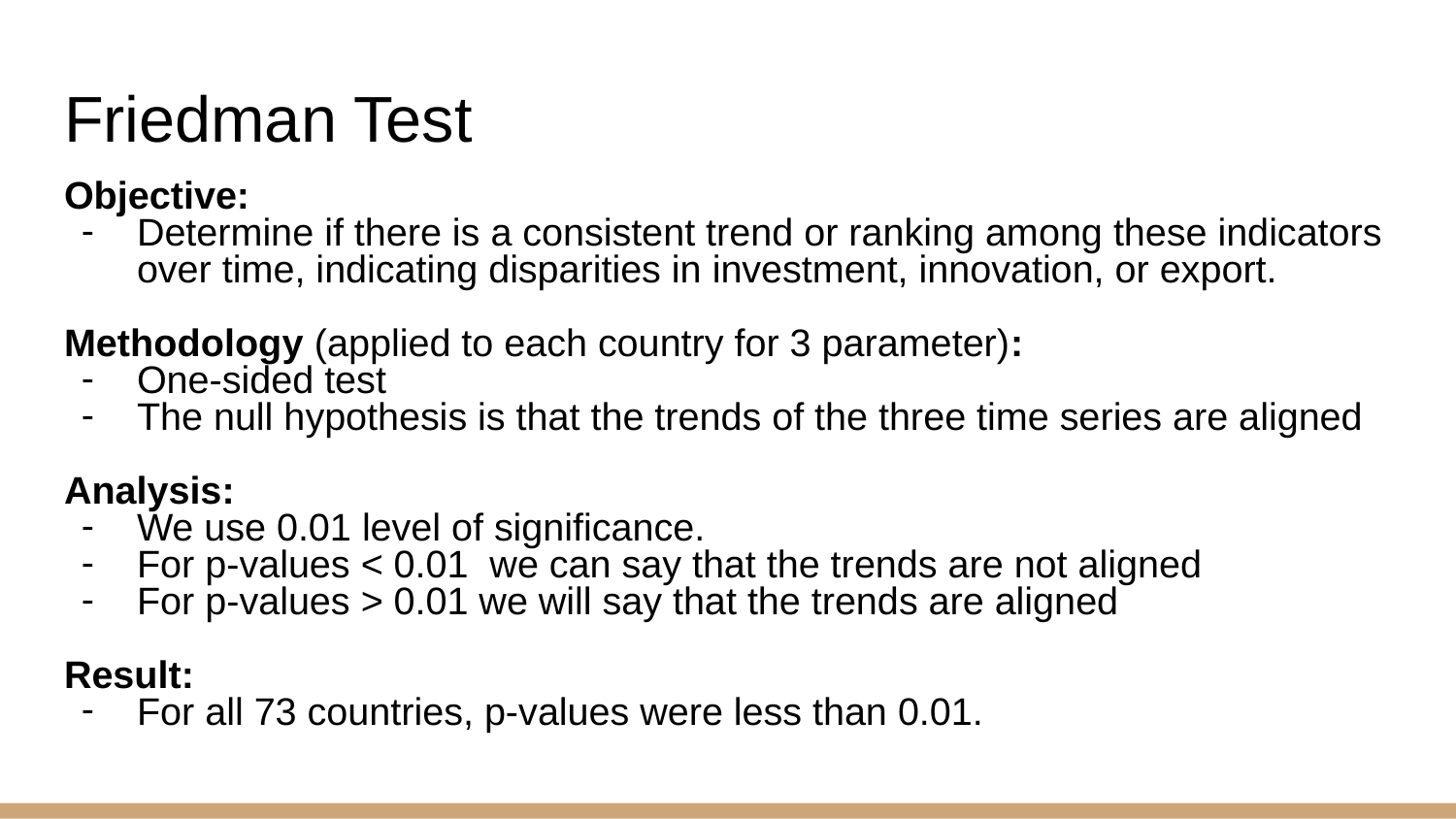

# Friedman Test
Objective:
Determine if there is a consistent trend or ranking among these indicators over time, indicating disparities in investment, innovation, or export.

Methodology (applied to each country for 3 parameter):
One-sided test
The null hypothesis is that the trends of the three time series are aligned

Analysis:
We use 0.01 level of significance.
For p-values < 0.01  we can say that the trends are not aligned
For p-values > 0.01 we will say that the trends are aligned

Result:
For all 73 countries, p-values were less than 0.01.